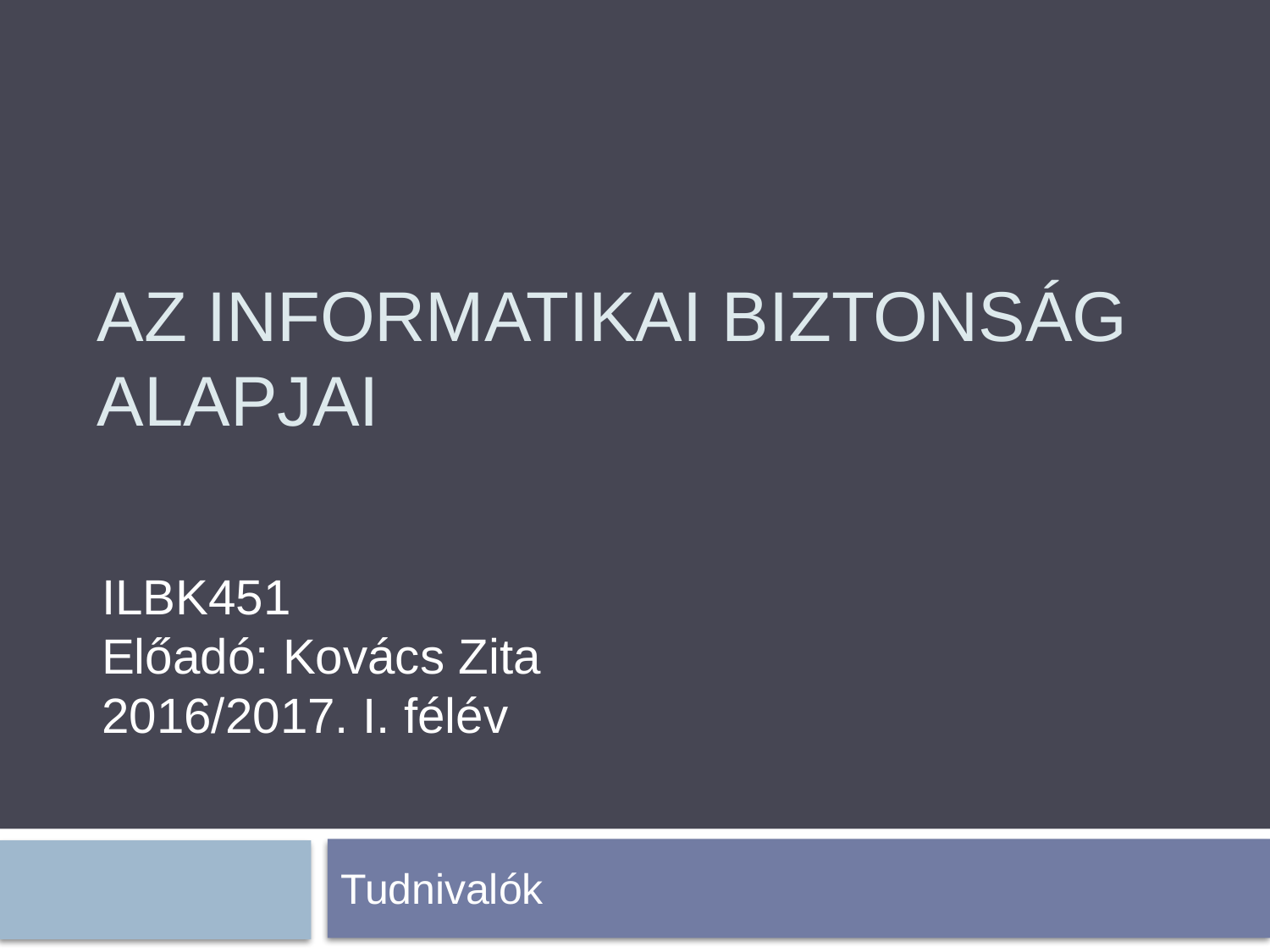

# Az Informatikai biztonság alapjai
ILBK451
Előadó: Kovács Zita
2016/2017. I. félév
Tudnivalók